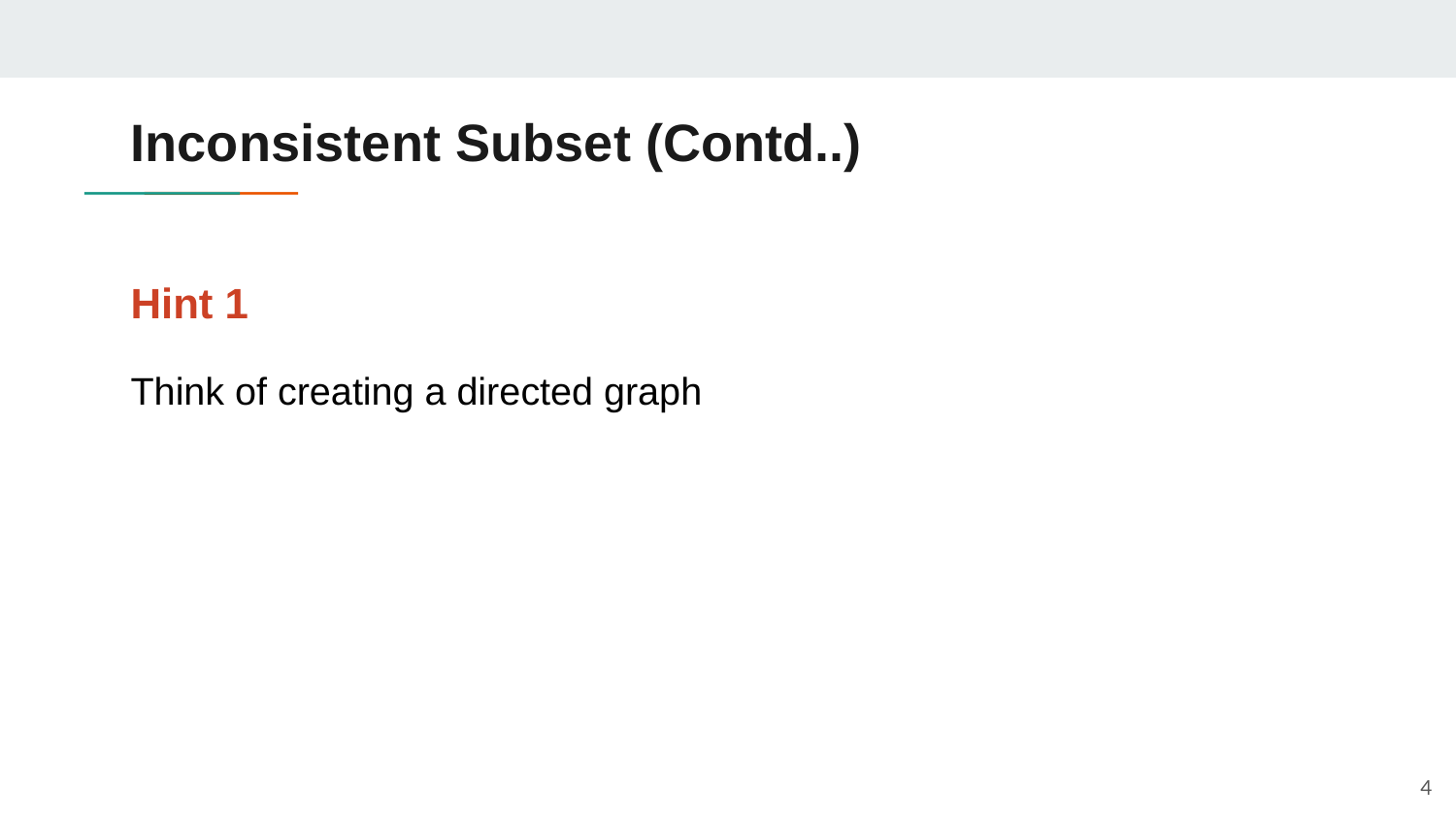

# Inconsistent Subset (Contd..)

Hint 1
Think of creating a directed graph
4